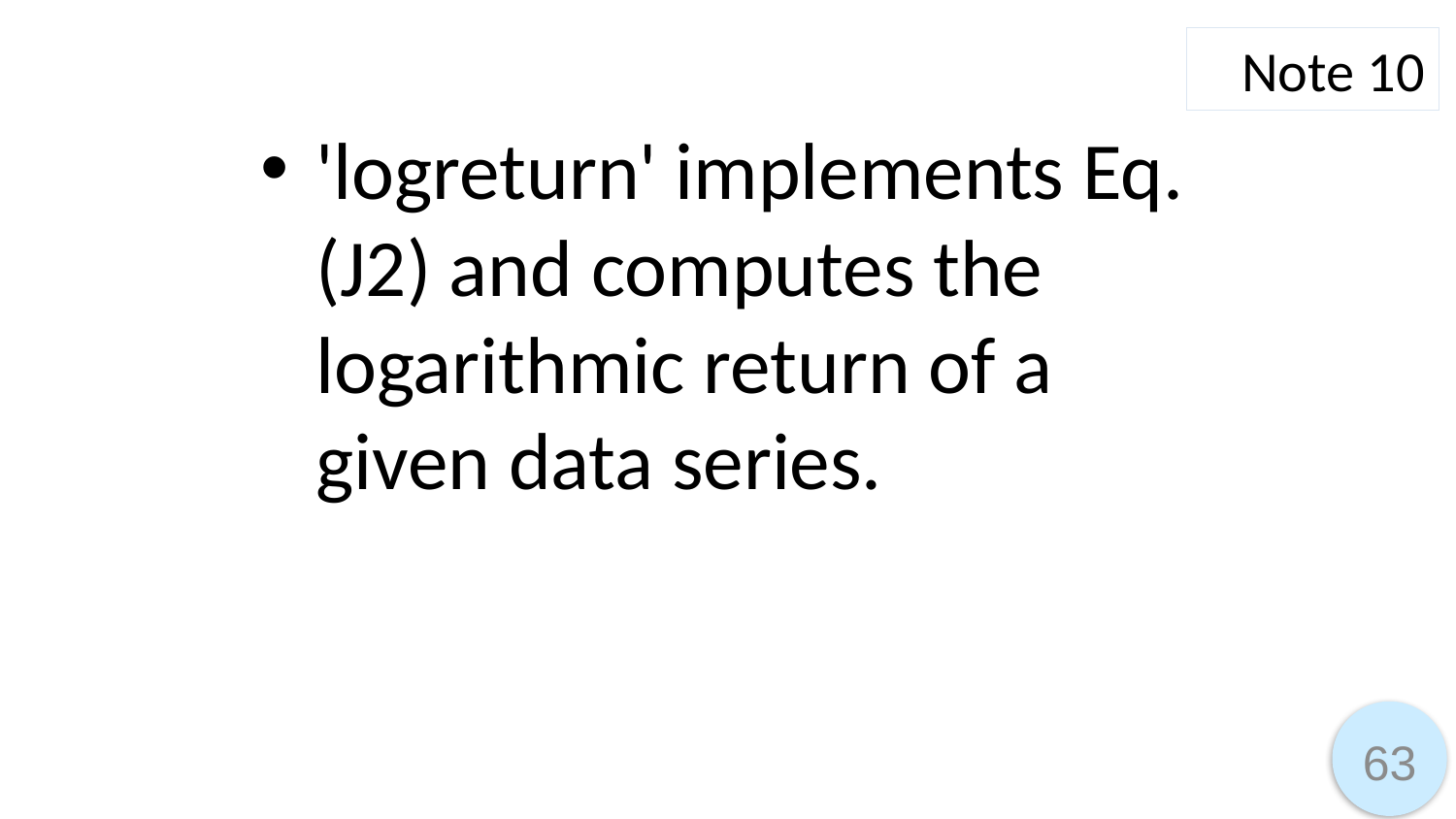

Note 10
'logreturn' implements Eq.(J2) and computes the logarithmic return of a given data series.
63